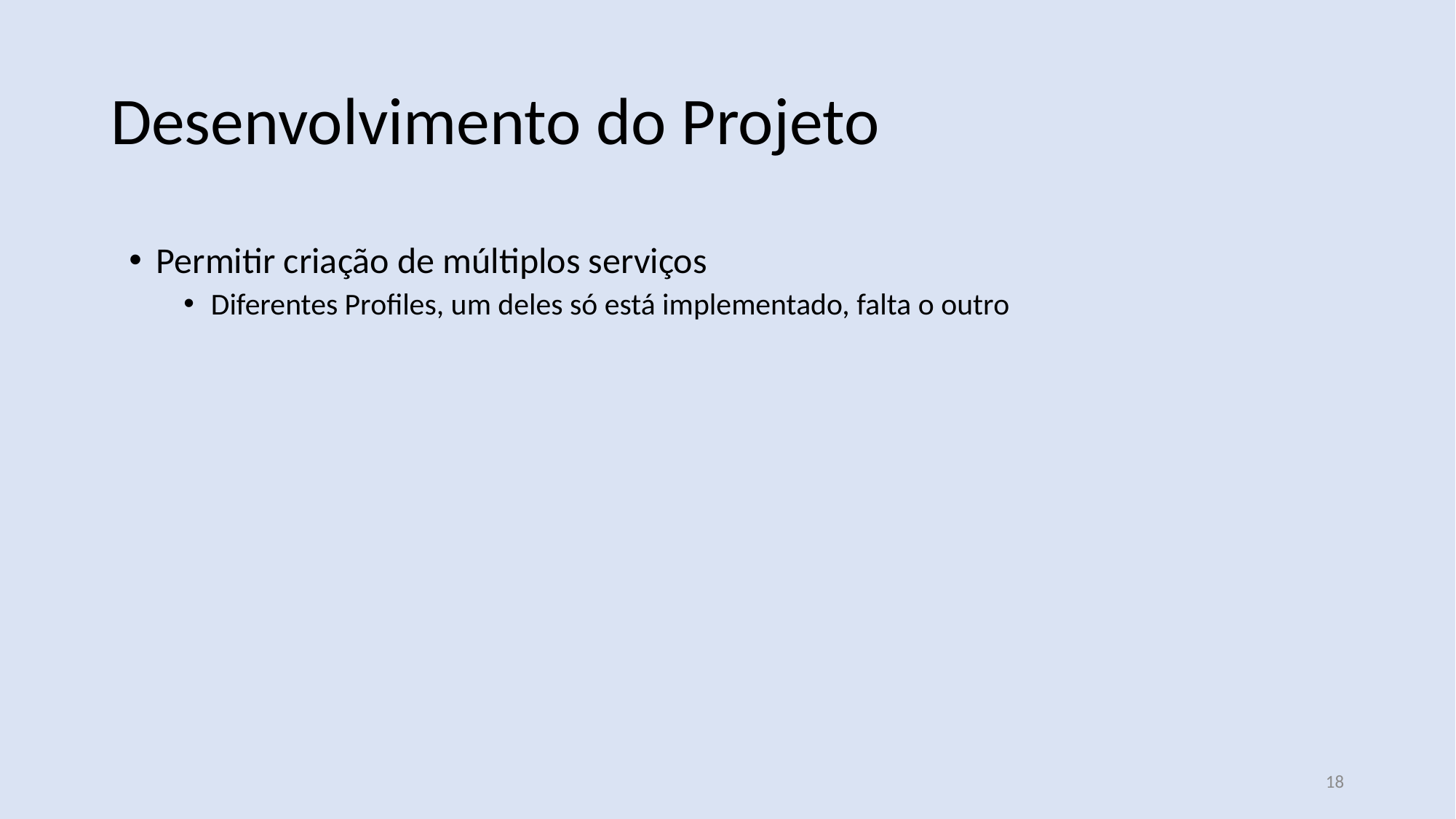

Desenvolvimento do Projeto
Permitir criação de múltiplos serviços
Diferentes Profiles, um deles só está implementado, falta o outro

18